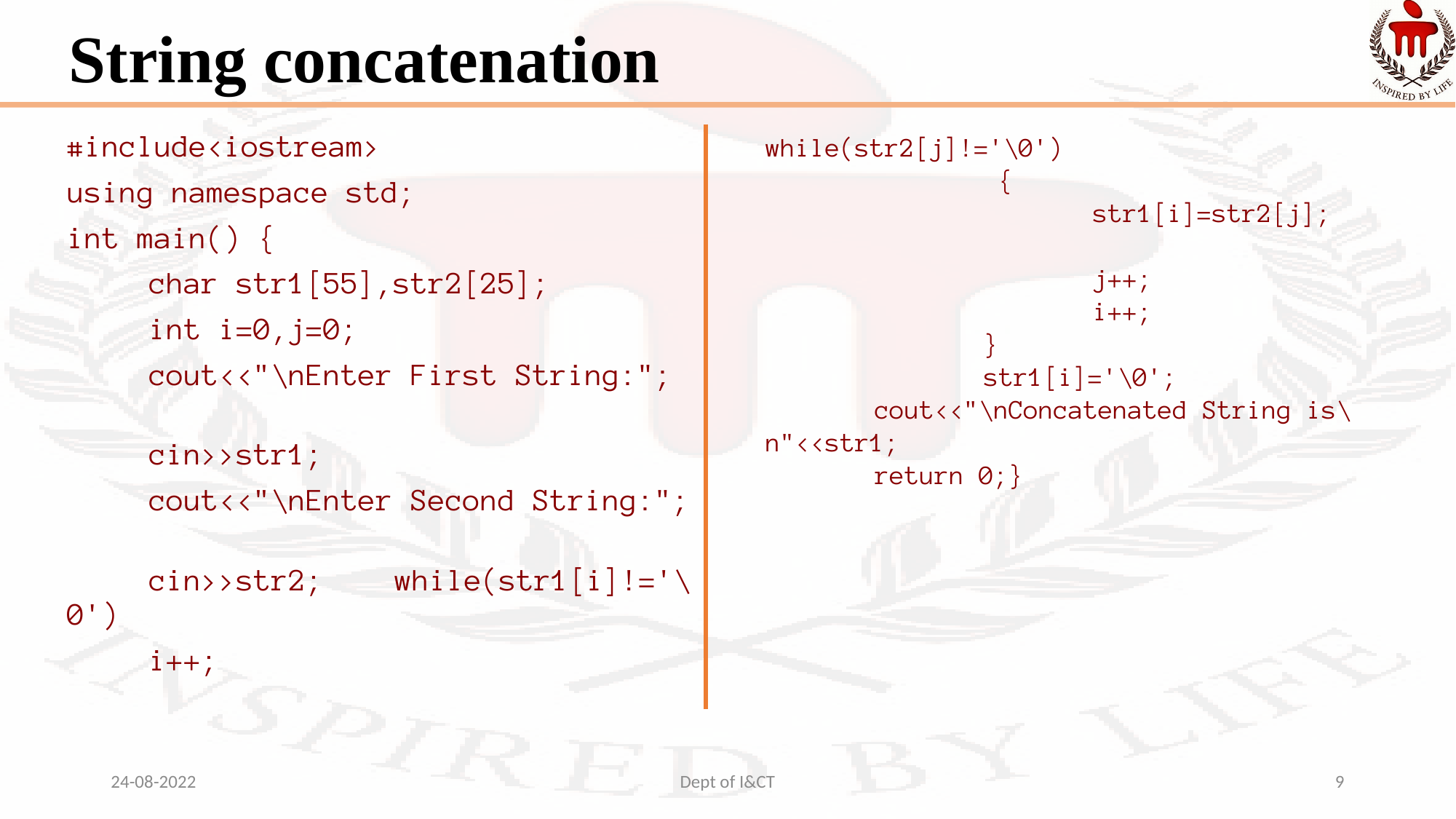

# String concatenation
#include<iostream>
using namespace std;
int main() {
	char str1[55],str2[25];
	int i=0,j=0;
	cout<<"\nEnter First String:";
	cin>>str1;
	cout<<"\nEnter Second String:";
	cin>>str2;	while(str1[i]!='\0')
	i++;

while(str2[j]!='\0')
		 {
			str1[i]=str2[j];
			j++;
			i++;
		}
		str1[i]='\0';
	cout<<"\nConcatenated String is\n"<<str1;
	return 0;}

24-08-2022
Dept of I&CT
9